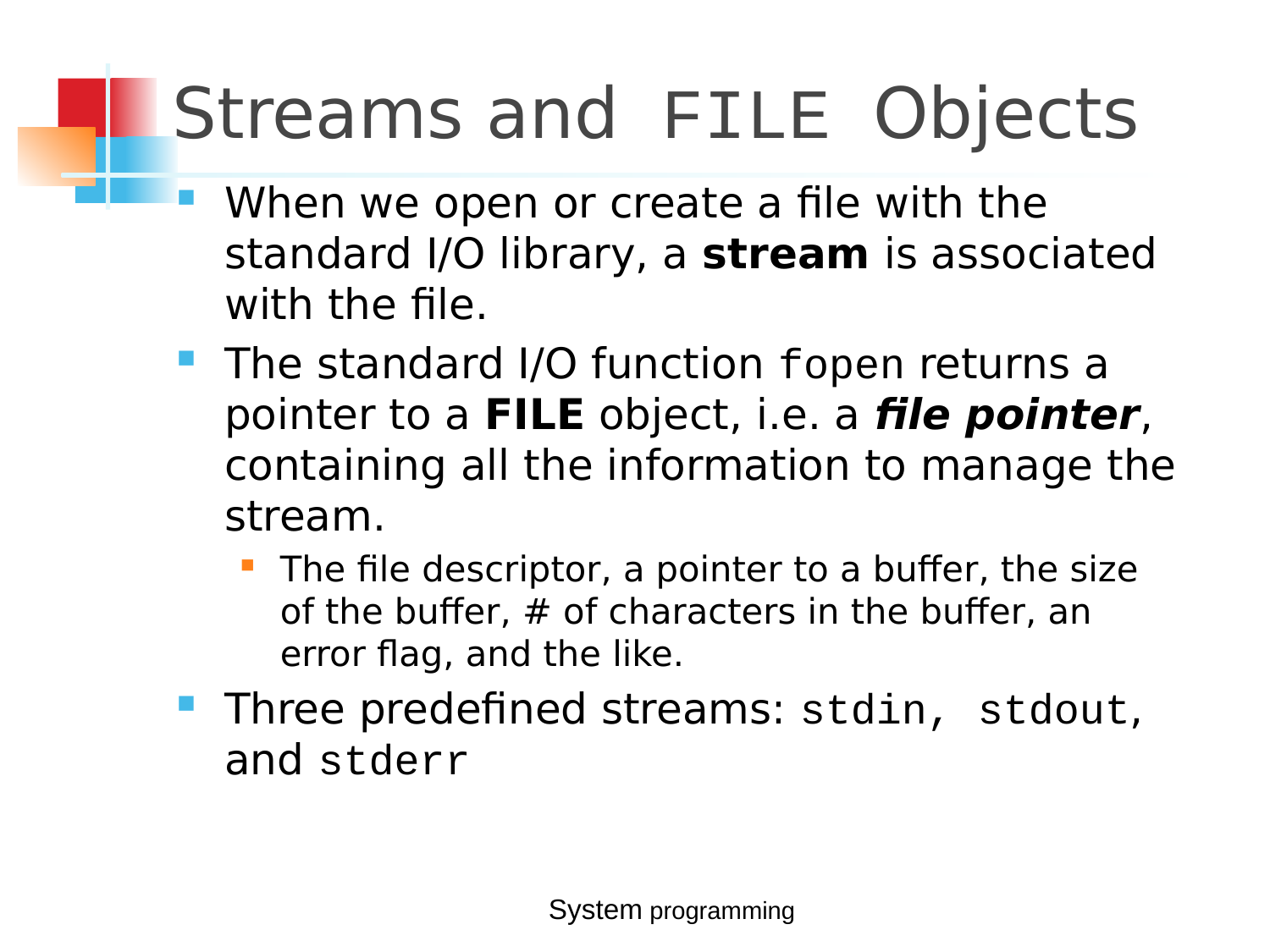

Streams and FILE Objects
When we open or create a file with the standard I/O library, a stream is associated with the file.
The standard I/O function fopen returns a pointer to a FILE object, i.e. a file pointer, containing all the information to manage the stream.
The file descriptor, a pointer to a buffer, the size of the buffer, # of characters in the buffer, an error flag, and the like.
Three predefined streams: stdin, stdout, and stderr